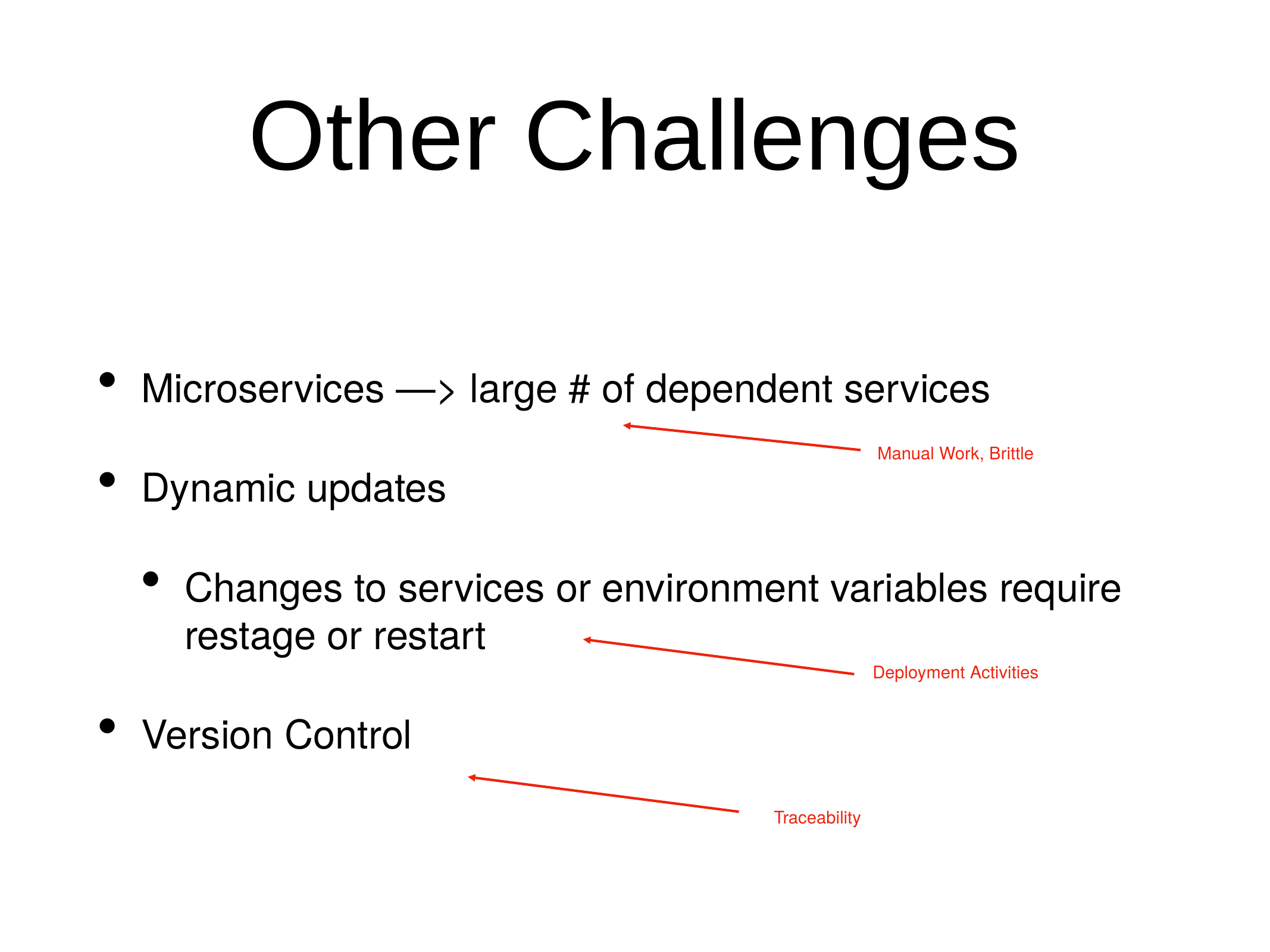

# Other Challenges
Microservices —> large # of dependent services
Dynamic updates
Changes to services or environment variables require restage or restart
Version Control

Manual Work, Brittle

Deployment Activities

Traceability